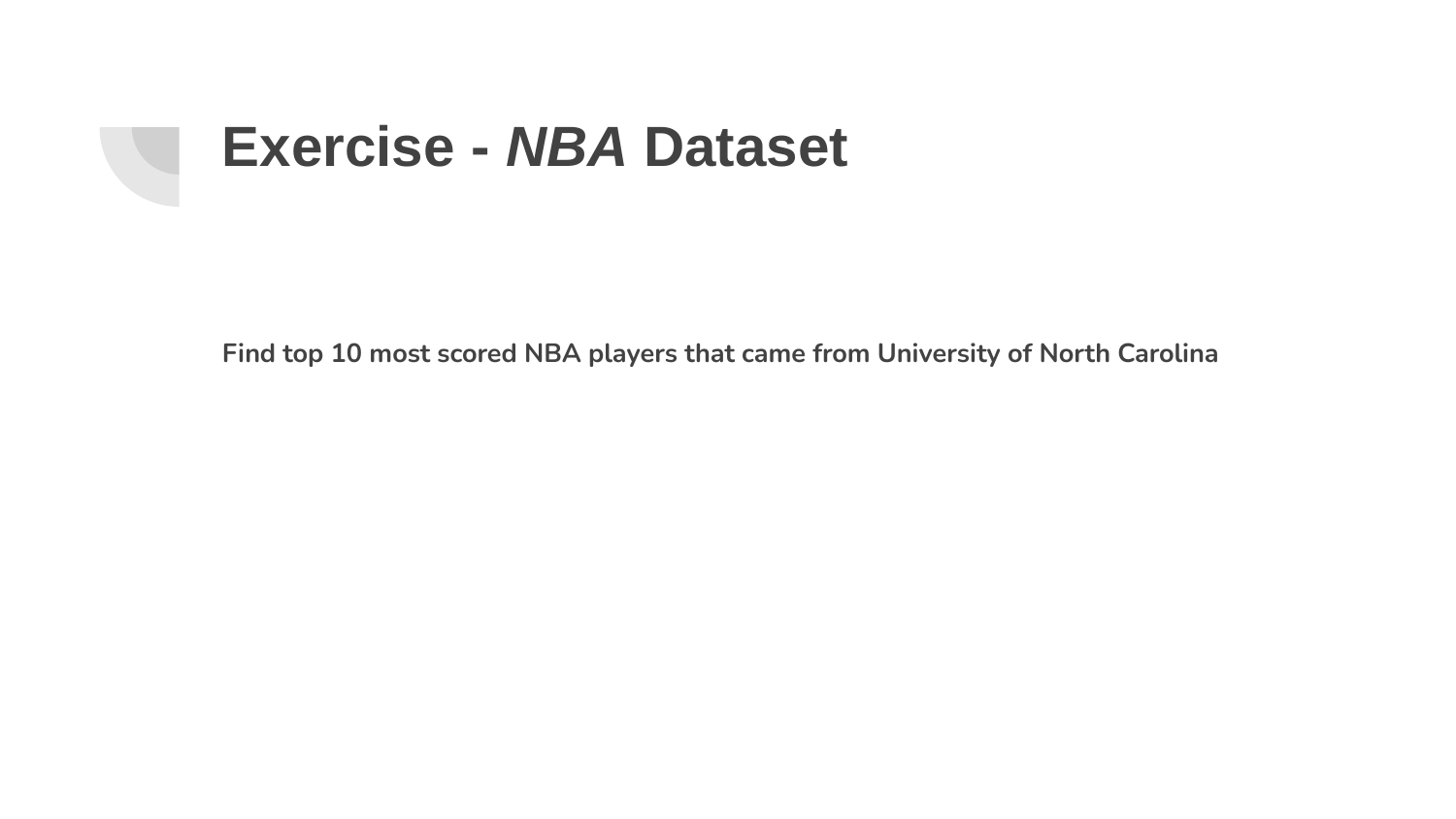

# Exercise - NBA Dataset
Find top 10 most scored NBA players that came from University of North Carolina